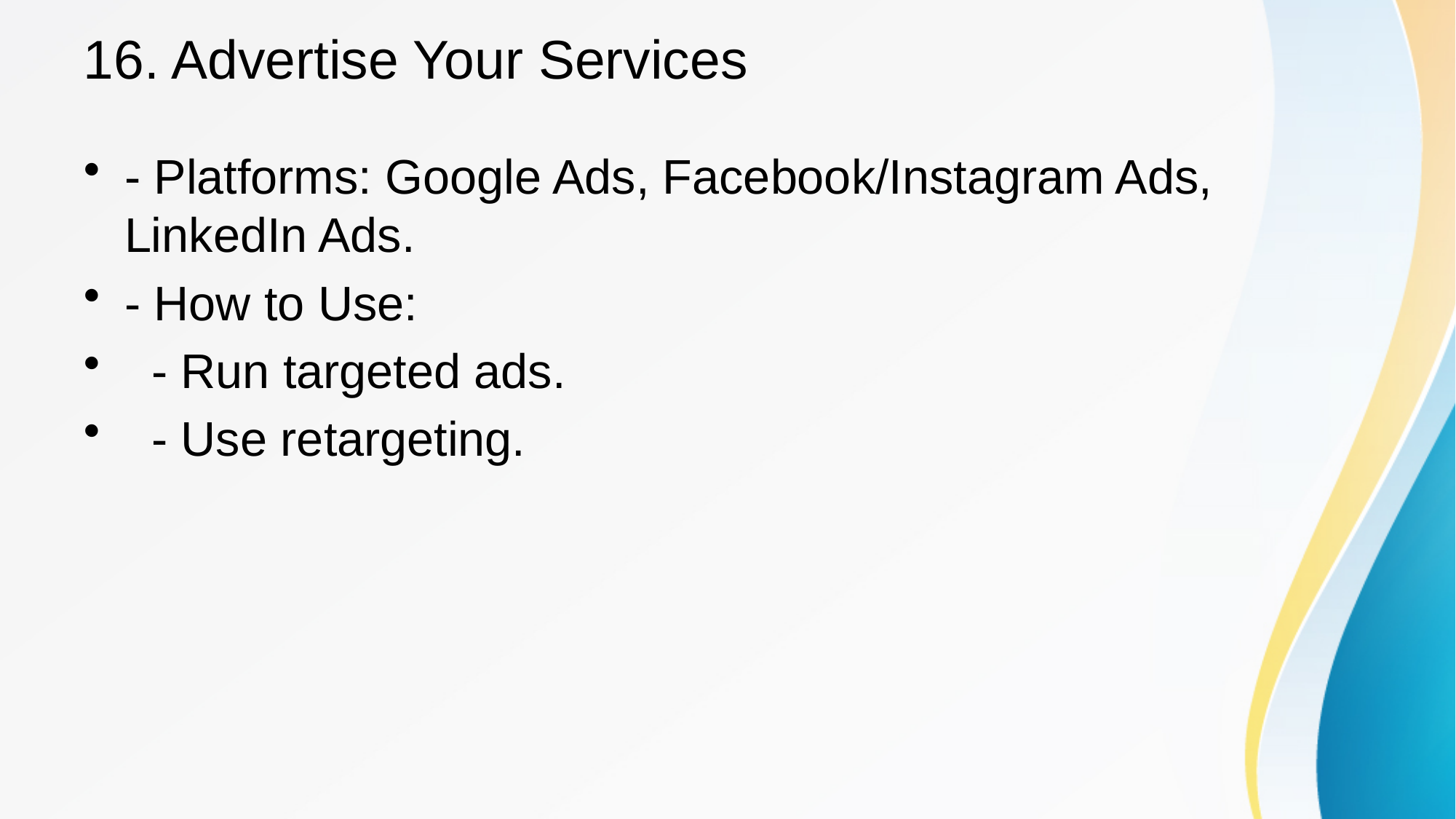

# 16. Advertise Your Services
- Platforms: Google Ads, Facebook/Instagram Ads, LinkedIn Ads.
- How to Use:
  - Run targeted ads.
  - Use retargeting.